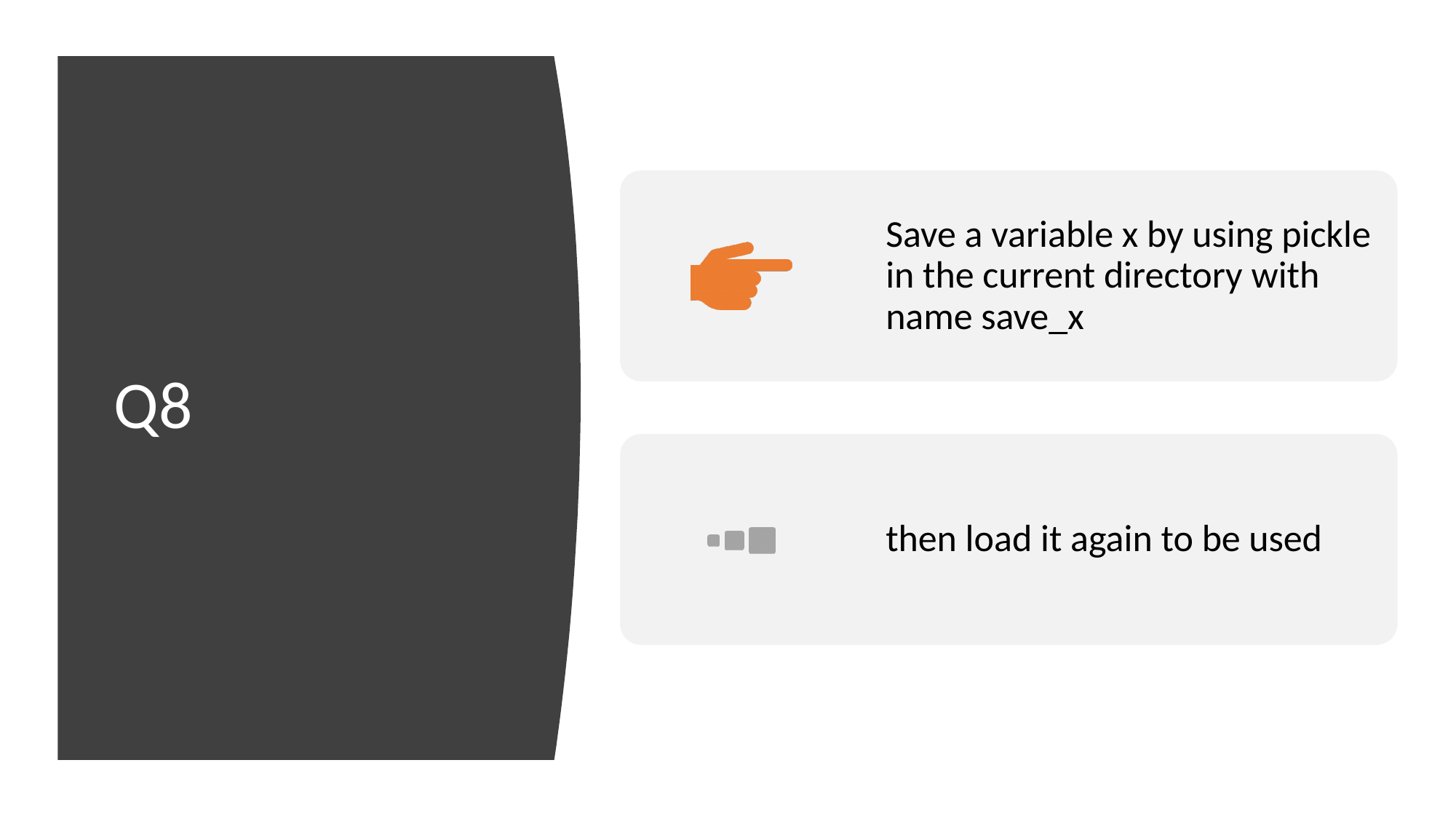

Save a variable x by using pickle in the current directory with name save_x
then load it again to be used

# Q8